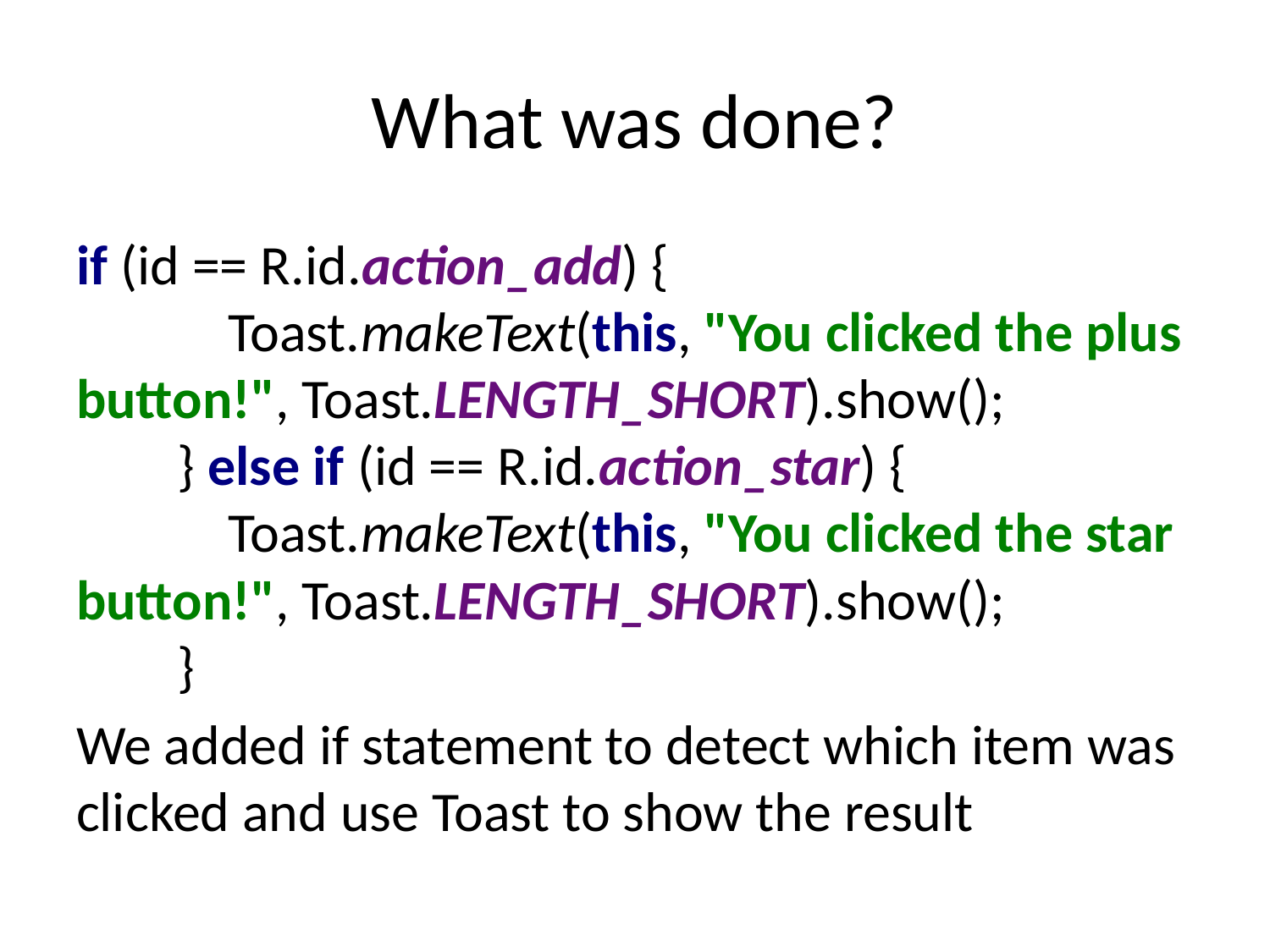

# What was done?
if (id == R.id.action_add) {
            Toast.makeText(this, "You clicked the plus button!", Toast.LENGTH_SHORT).show();
        } else if (id == R.id.action_star) {
            Toast.makeText(this, "You clicked the star button!", Toast.LENGTH_SHORT).show();
        }
We added if statement to detect which item was clicked and use Toast to show the result